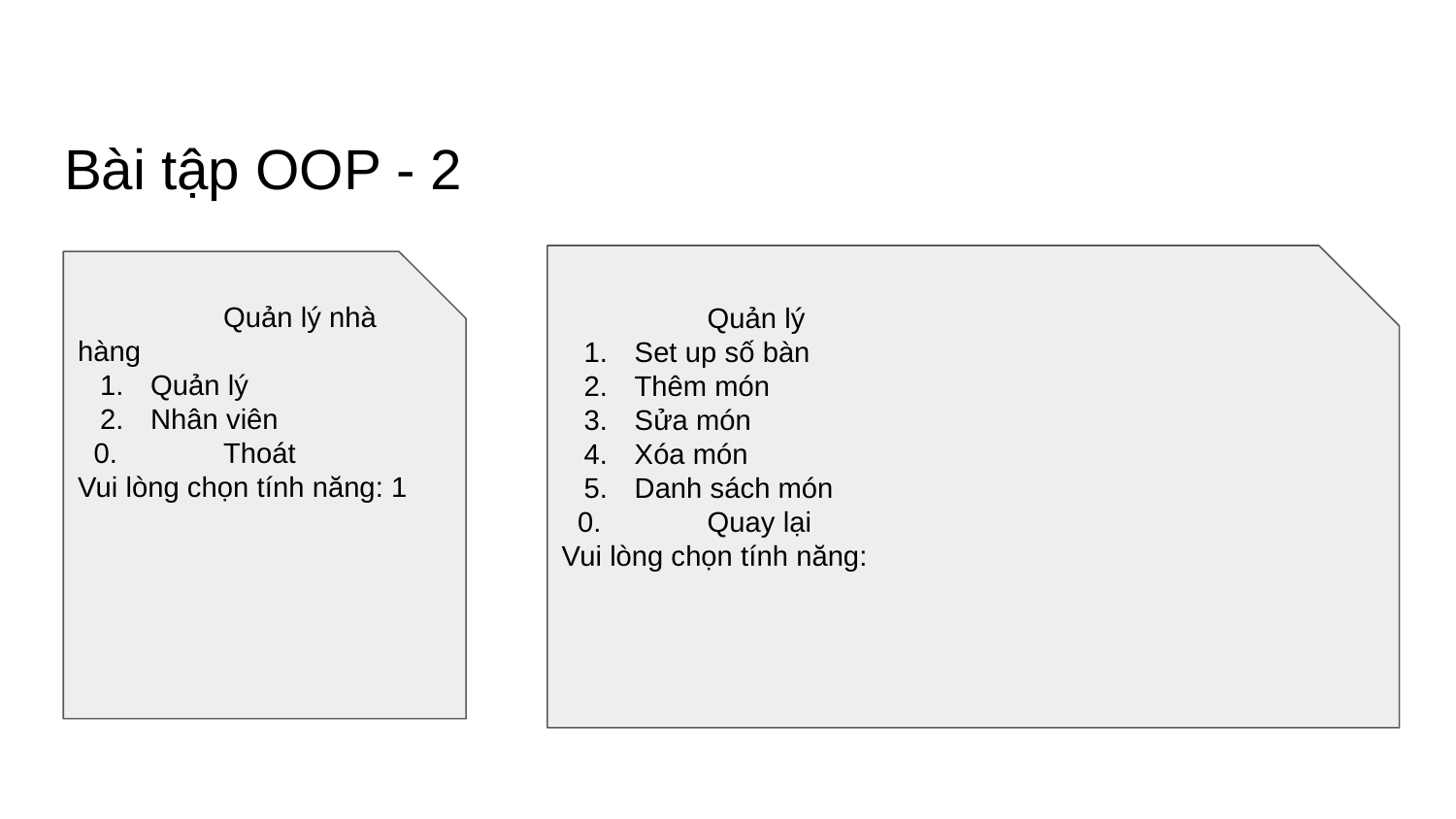

# Bài tập OOP - 2
	Quản lý
Set up số bàn
Thêm món
Sửa món
Xóa món
Danh sách món
  0. 	Quay lại
Vui lòng chọn tính năng:
	Quản lý nhà hàng
Quản lý
Nhân viên
  0. 	Thoát
Vui lòng chọn tính năng: 1